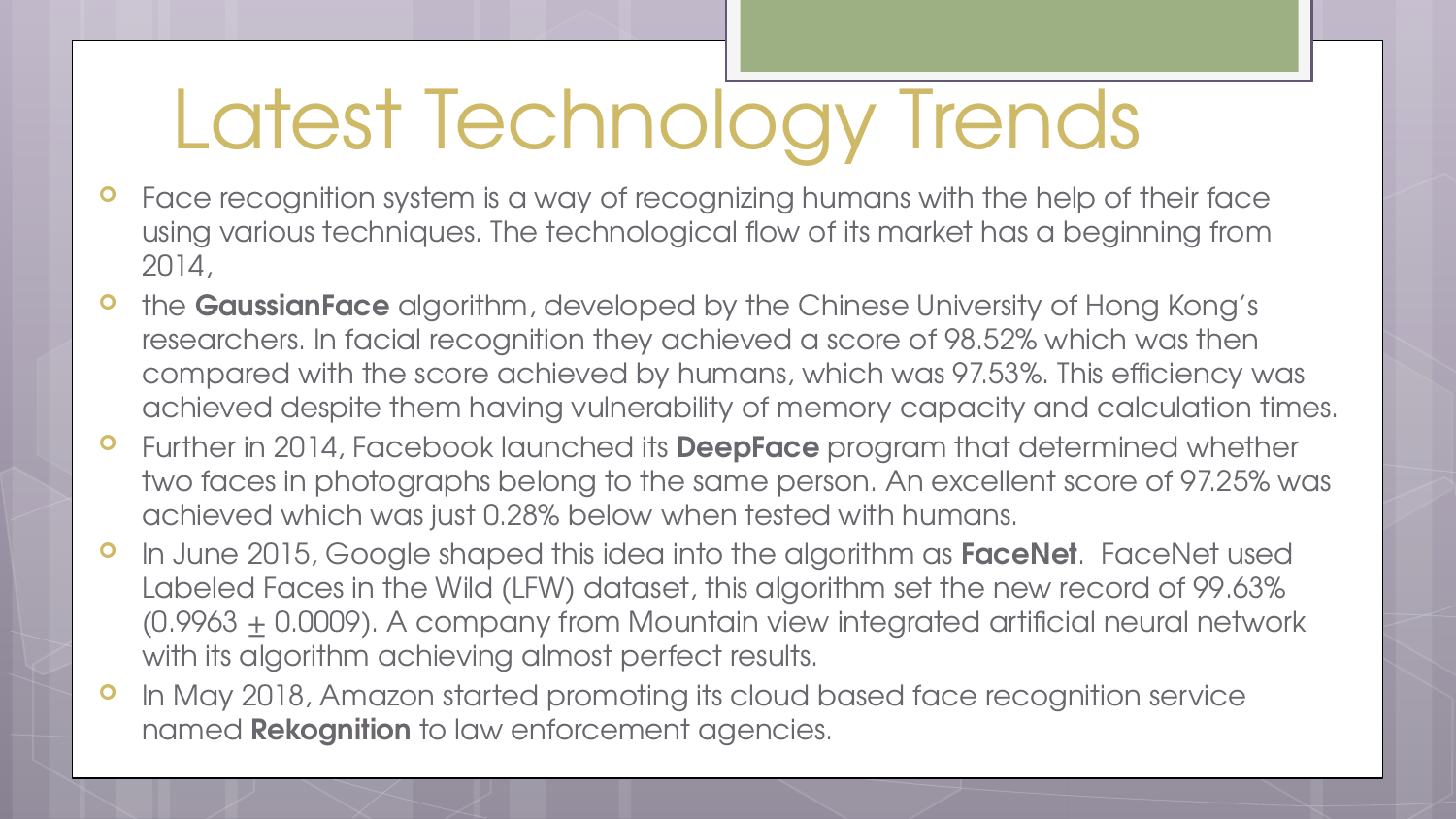

# Latest Technology Trends
Face recognition system is a way of recognizing humans with the help of their face using various techniques. The technological flow of its market has a beginning from 2014,
the GaussianFace algorithm, developed by the Chinese University of Hong Kong’s researchers. In facial recognition they achieved a score of 98.52% which was then compared with the score achieved by humans, which was 97.53%. This efficiency was achieved despite them having vulnerability of memory capacity and calculation times.
Further in 2014, Facebook launched its DeepFace program that determined whether two faces in photographs belong to the same person. An excellent score of 97.25% was achieved which was just 0.28% below when tested with humans.
In June 2015, Google shaped this idea into the algorithm as FaceNet.  FaceNet used Labeled Faces in the Wild (LFW) dataset, this algorithm set the new record of 99.63% (0.9963 ± 0.0009). A company from Mountain view integrated artificial neural network with its algorithm achieving almost perfect results.
In May 2018, Amazon started promoting its cloud based face recognition service named Rekognition to law enforcement agencies.